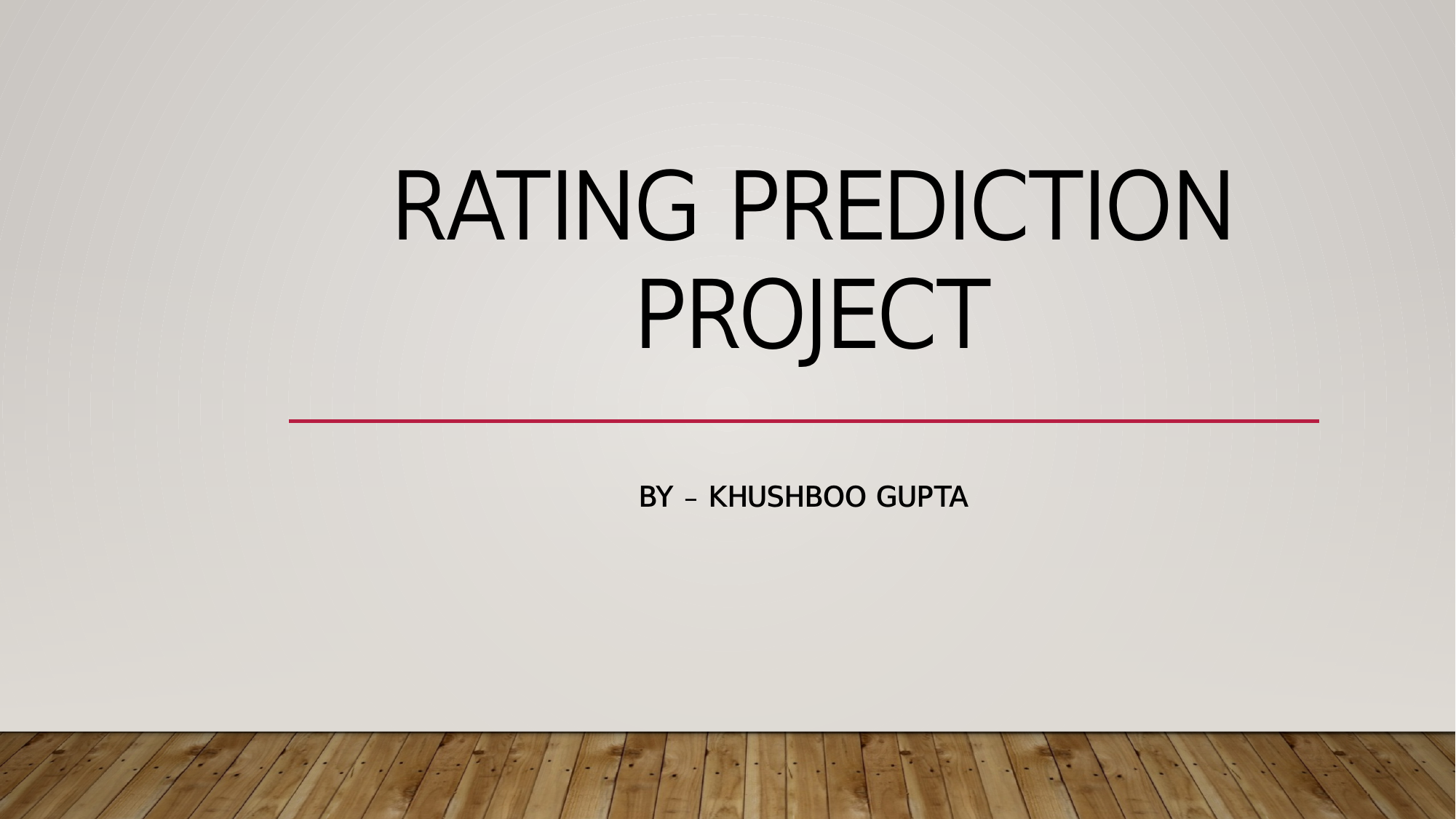

# Rating prediction PROJECT
BY – KHUSHBOO GUPTA